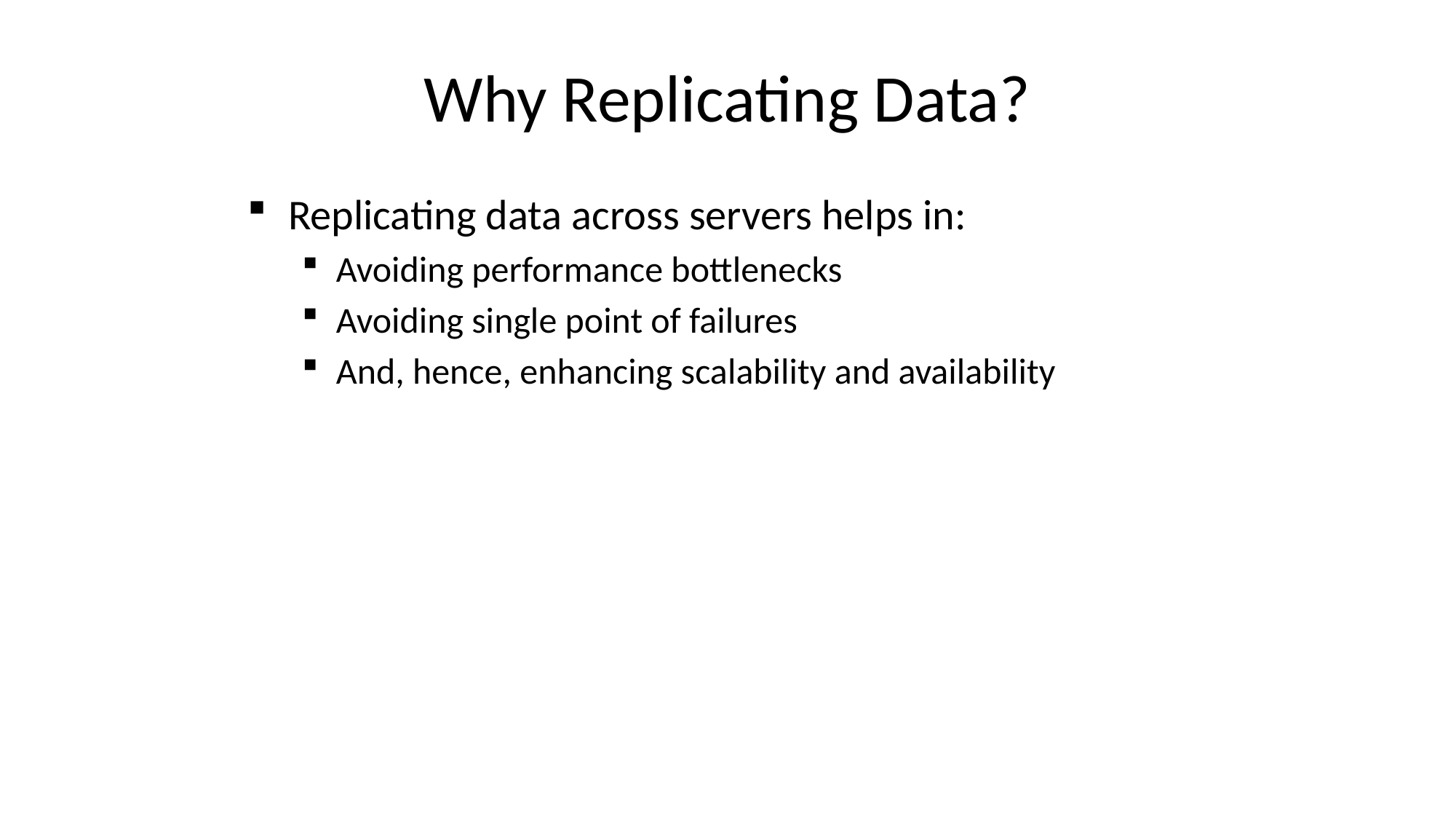

# Why Replicating Data?
Replicating data across servers helps in:
Avoiding performance bottlenecks
Avoiding single point of failures
And, hence, enhancing scalability and availability